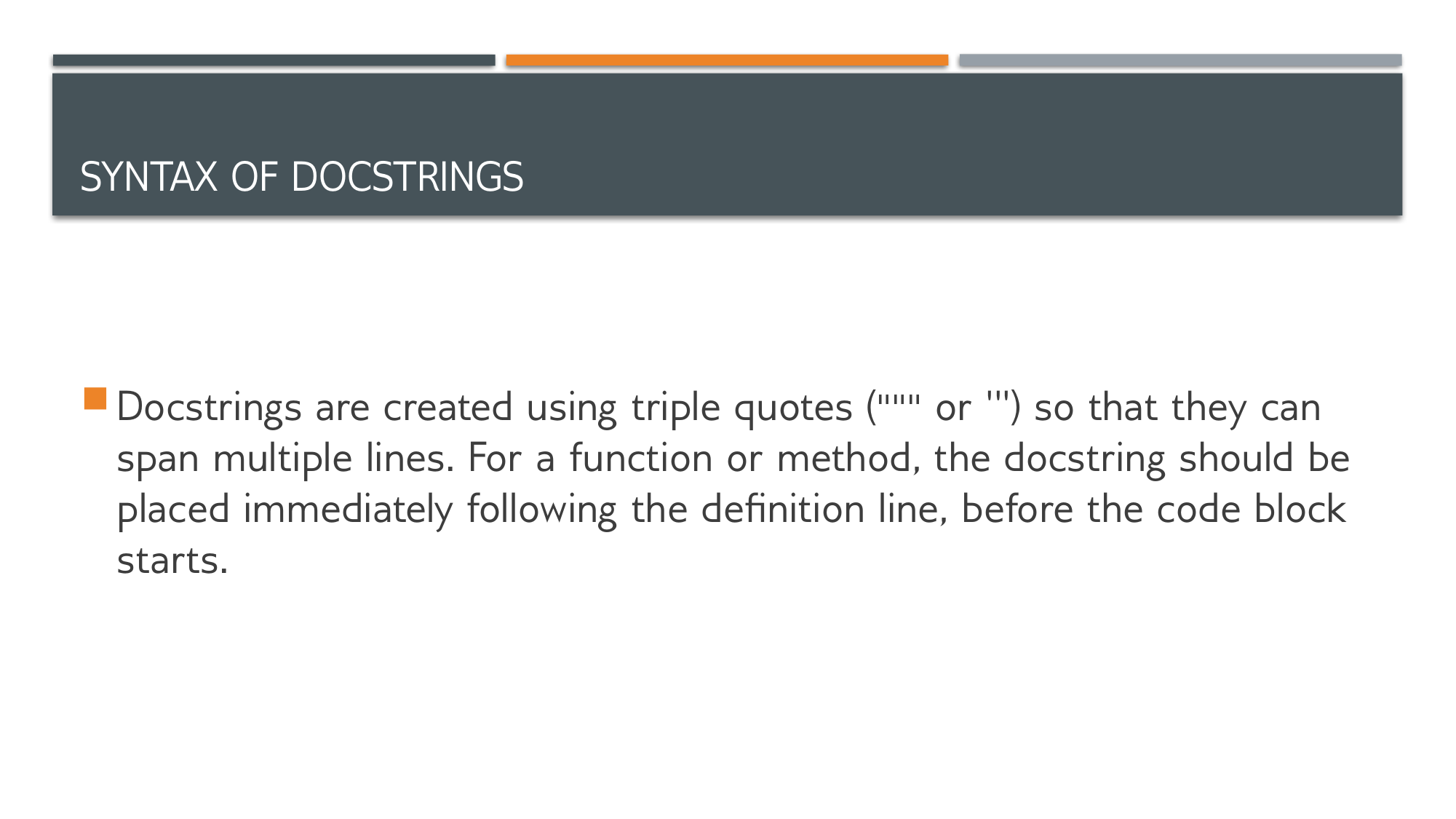

# Syntax of Docstrings
Docstrings are created using triple quotes (""" or ''') so that they can span multiple lines. For a function or method, the docstring should be placed immediately following the definition line, before the code block starts.